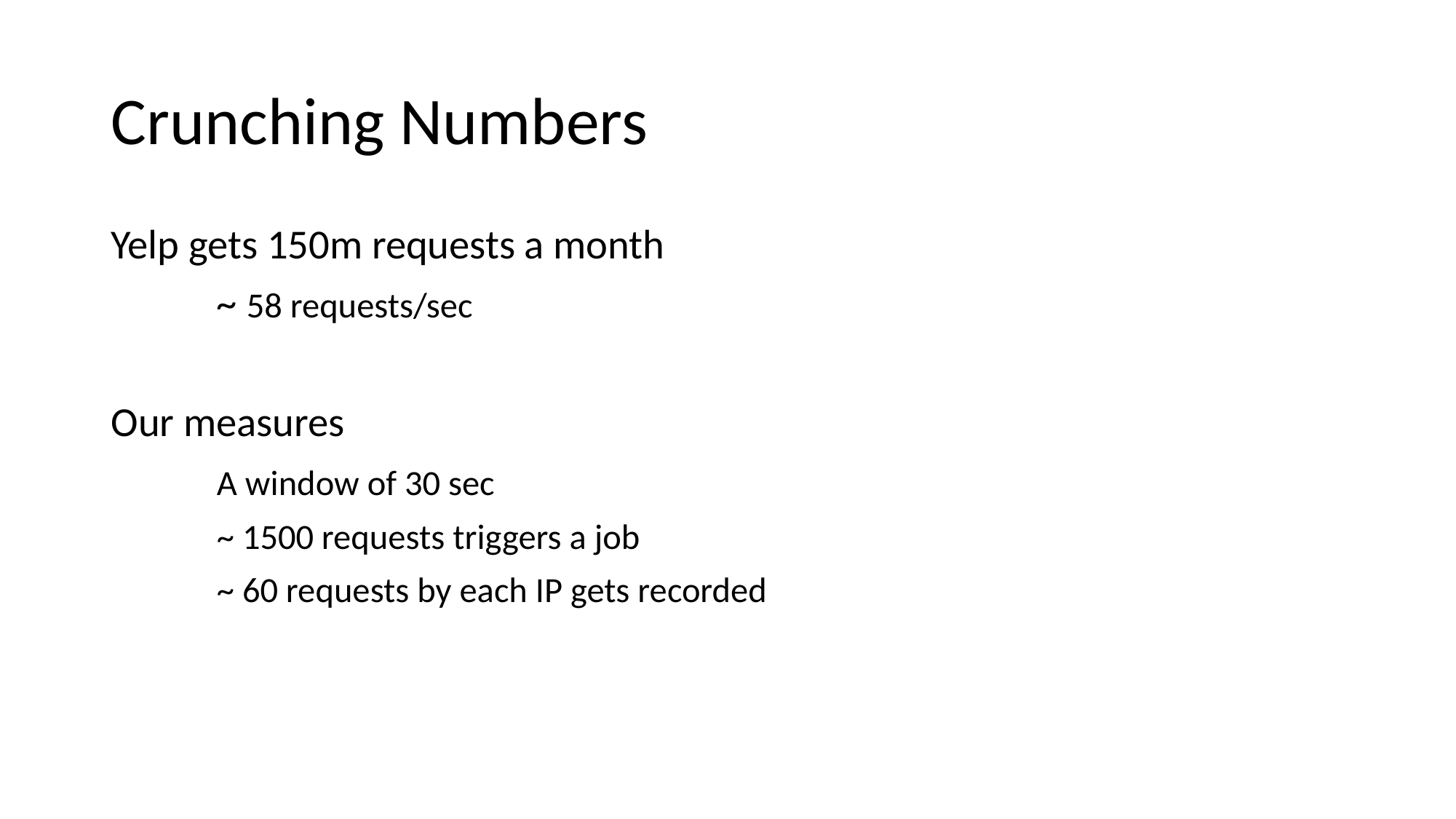

# Crunching Numbers
Yelp gets 150m requests a month
	~ 58 requests/sec

Our measures
	A window of 30 sec
	~ 1500 requests triggers a job
  	~ 60 requests by each IP gets recorded